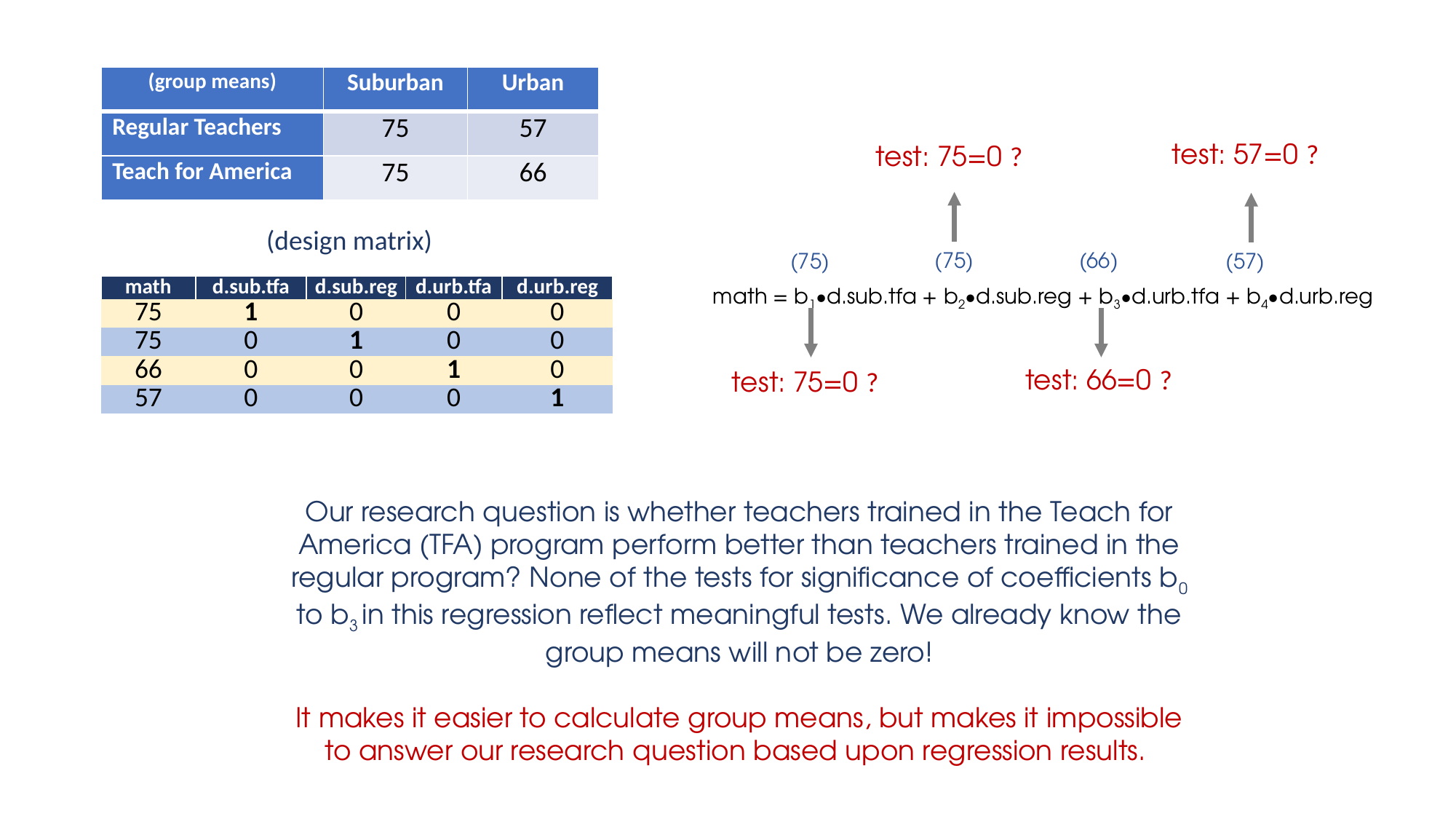

| (group means) | Suburban | Urban |
| --- | --- | --- |
| Regular Teachers | 75 | 57 |
| Teach for America | 75 | 66 |
test: 57=0 ?
test: 75=0 ?
(design matrix)
(75)
(66)
(75)
(57)
| math | d.sub.tfa | d.sub.reg | d.urb.tfa | d.urb.reg |
| --- | --- | --- | --- | --- |
| 75 | 1 | 0 | 0 | 0 |
| 75 | 0 | 1 | 0 | 0 |
| 66 | 0 | 0 | 1 | 0 |
| 57 | 0 | 0 | 0 | 1 |
math = b1∙d.sub.tfa + b2∙d.sub.reg + b3∙d.urb.tfa + b4∙d.urb.reg
test: 66=0 ?
test: 75=0 ?
Our research question is whether teachers trained in the Teach for America (TFA) program perform better than teachers trained in the regular program? None of the tests for significance of coefficients b0 to b3 in this regression reflect meaningful tests. We already know the group means will not be zero!

It makes it easier to calculate group means, but makes it impossible to answer our research question based upon regression results.